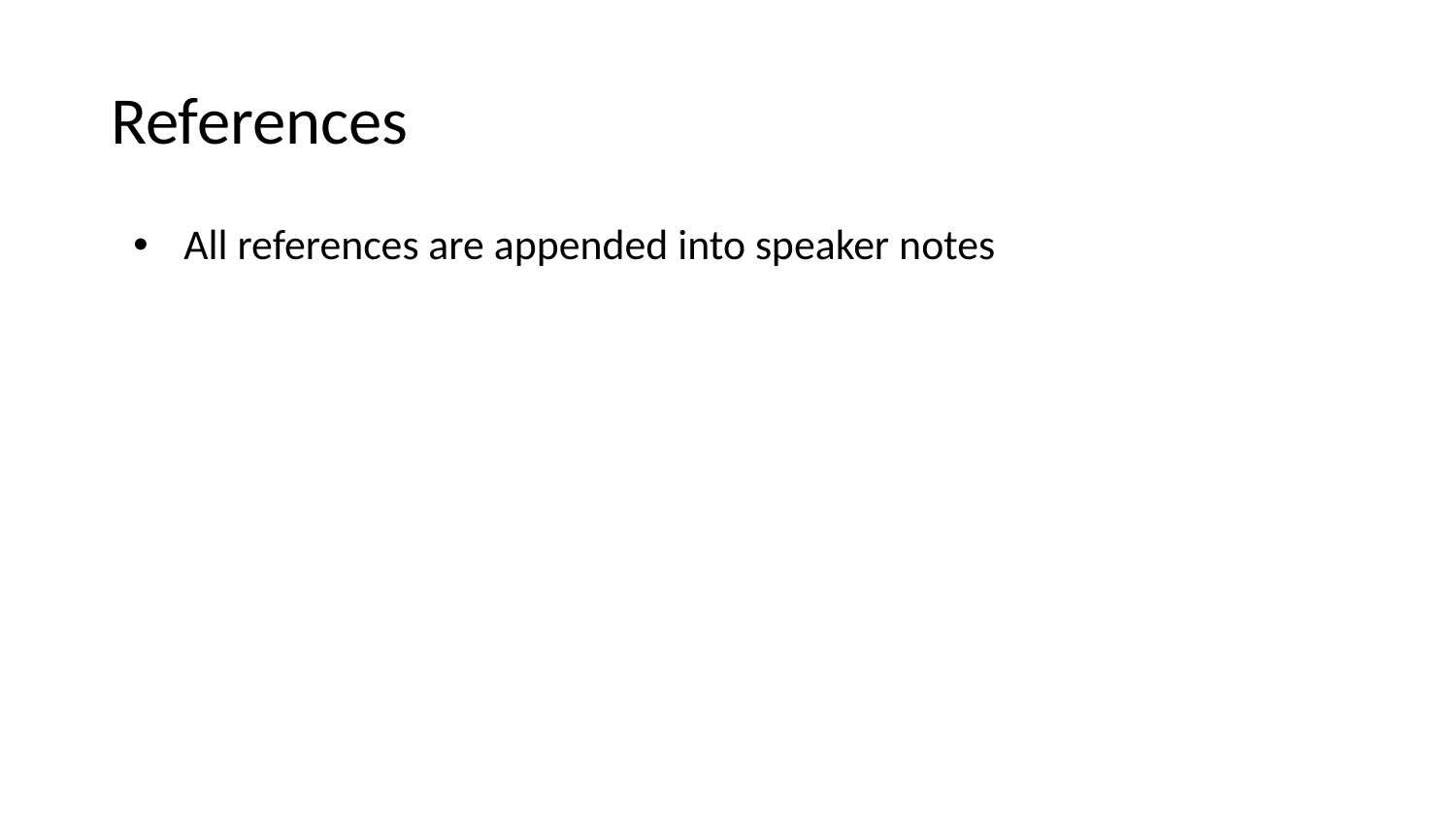

# References
All references are appended into speaker notes